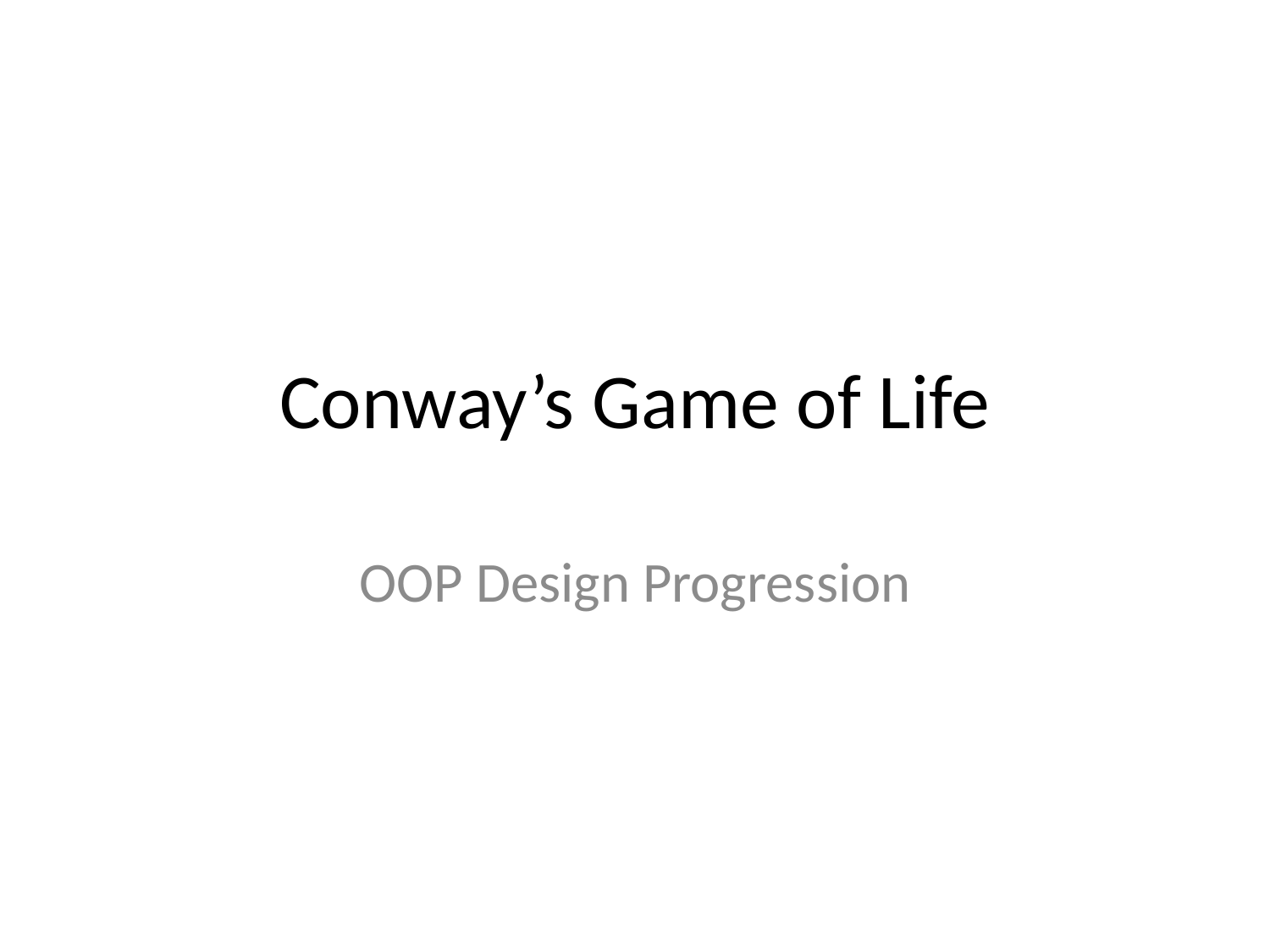

# Conway’s Game of Life
OOP Design Progression